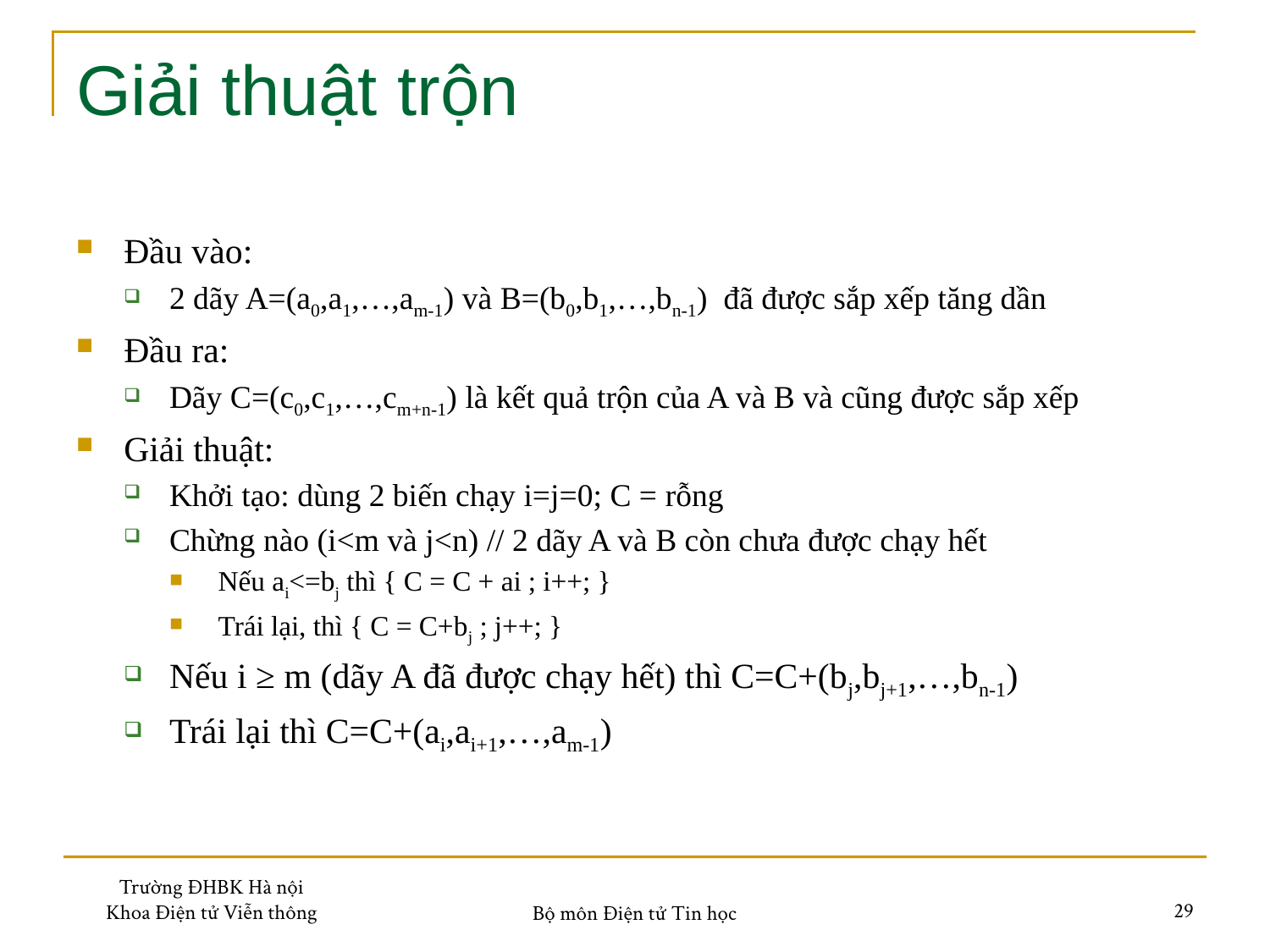

# Giải thuật trộn
Đầu vào:
2 dãy A=(a0,a1,…,am-1) và B=(b0,b1,…,bn-1)  đã được sắp xếp tăng dần
Đầu ra:
Dãy C=(c0,c1,…,cm+n-1) là kết quả trộn của A và B và cũng được sắp xếp
Giải thuật:
Khởi tạo: dùng 2 biến chạy i=j=0; C = rỗng
Chừng nào (i<m và j<n) // 2 dãy A và B còn chưa được chạy hết
Nếu ai<=bj thì { C = C + ai ; i++; }
Trái lại, thì { C = C+bj ; j++; }
Nếu i ≥ m (dãy A đã được chạy hết) thì C=C+(bj,bj+1,…,bn-1)
Trái lại thì C=C+(ai,ai+1,…,am-1)

Trường ĐHBK Hà nội
Khoa Điện tử Viễn thông
29
Bộ môn Điện tử Tin học